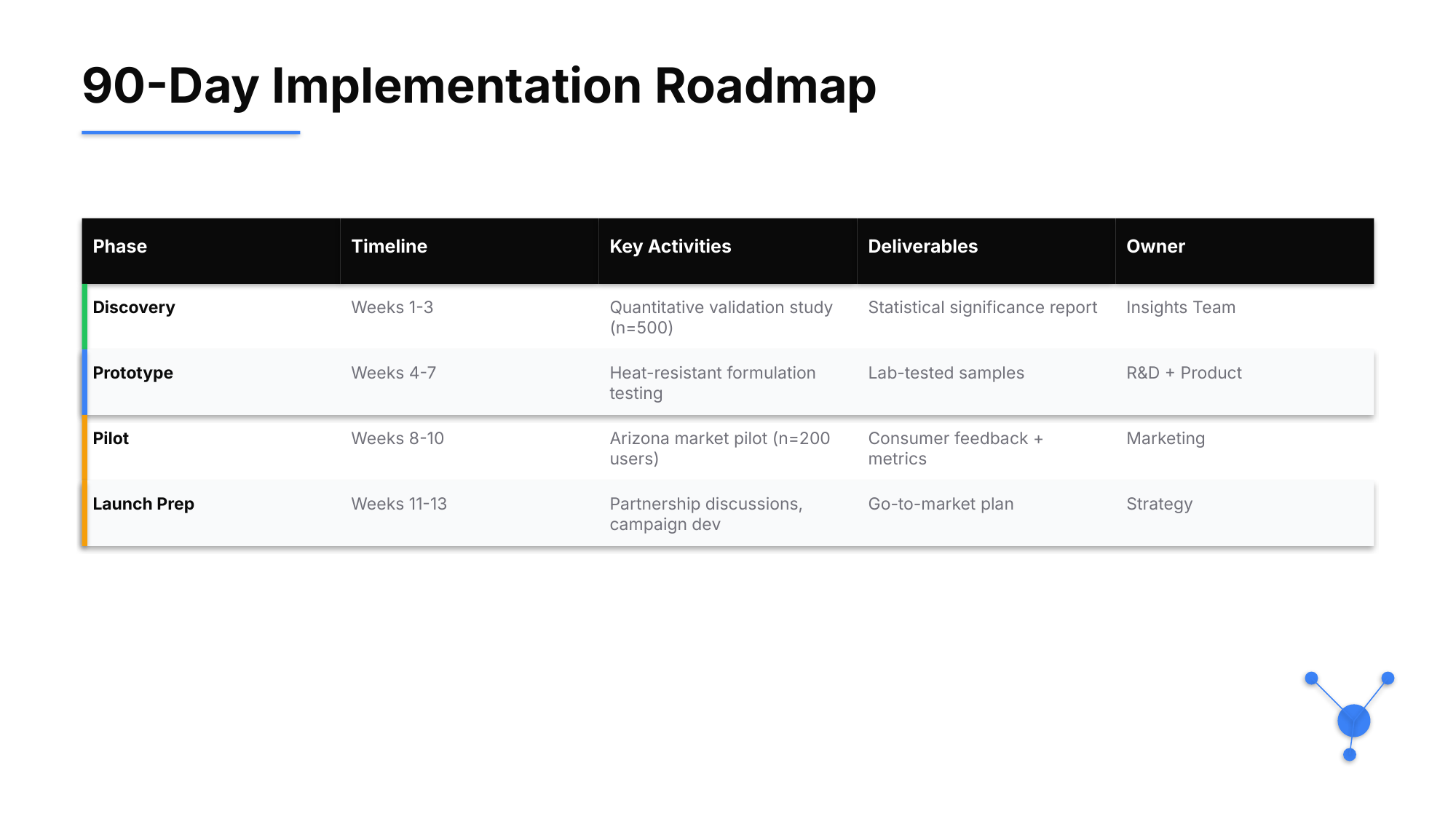

90-Day Implementation Roadmap

Phase
Timeline
Key Activities
Deliverables
Owner

Discovery
Weeks 1-3
Quantitative validation study (n=500)
Statistical significance report
Insights Team

Prototype
Weeks 4-7
Heat-resistant formulation testing
Lab-tested samples
R&D + Product

Pilot
Weeks 8-10
Arizona market pilot (n=200 users)
Consumer feedback + metrics
Marketing

Launch Prep
Weeks 11-13
Partnership discussions, campaign dev
Go-to-market plan
Strategy